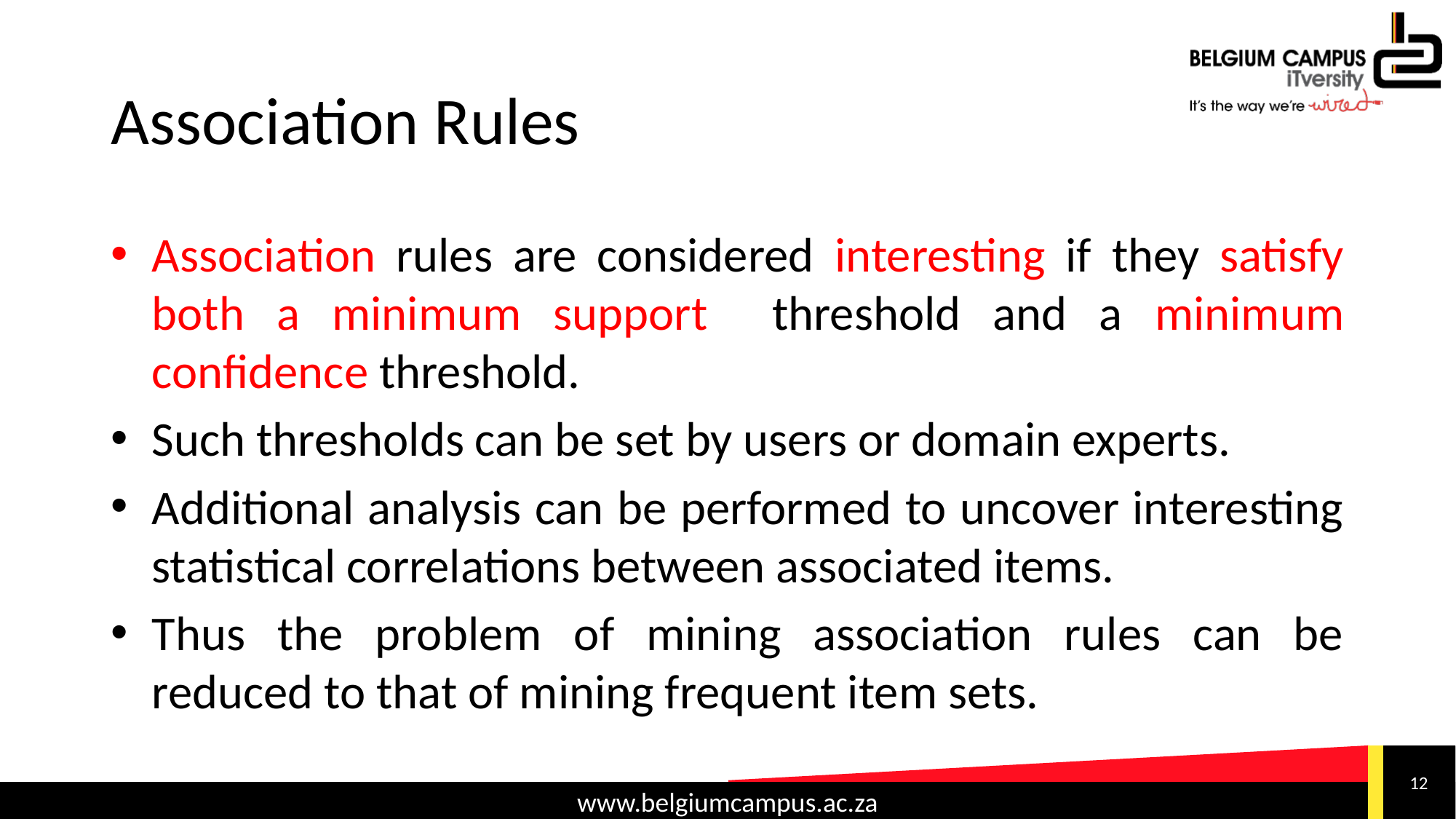

# Association Rules
Association rules are considered interesting if they satisfy both a minimum support  threshold and a minimum confidence threshold.
Such thresholds can be set by users or domain experts.
Additional analysis can be performed to uncover interesting statistical correlations between associated items.
Thus the problem of mining association rules can be reduced to that of mining frequent item sets.